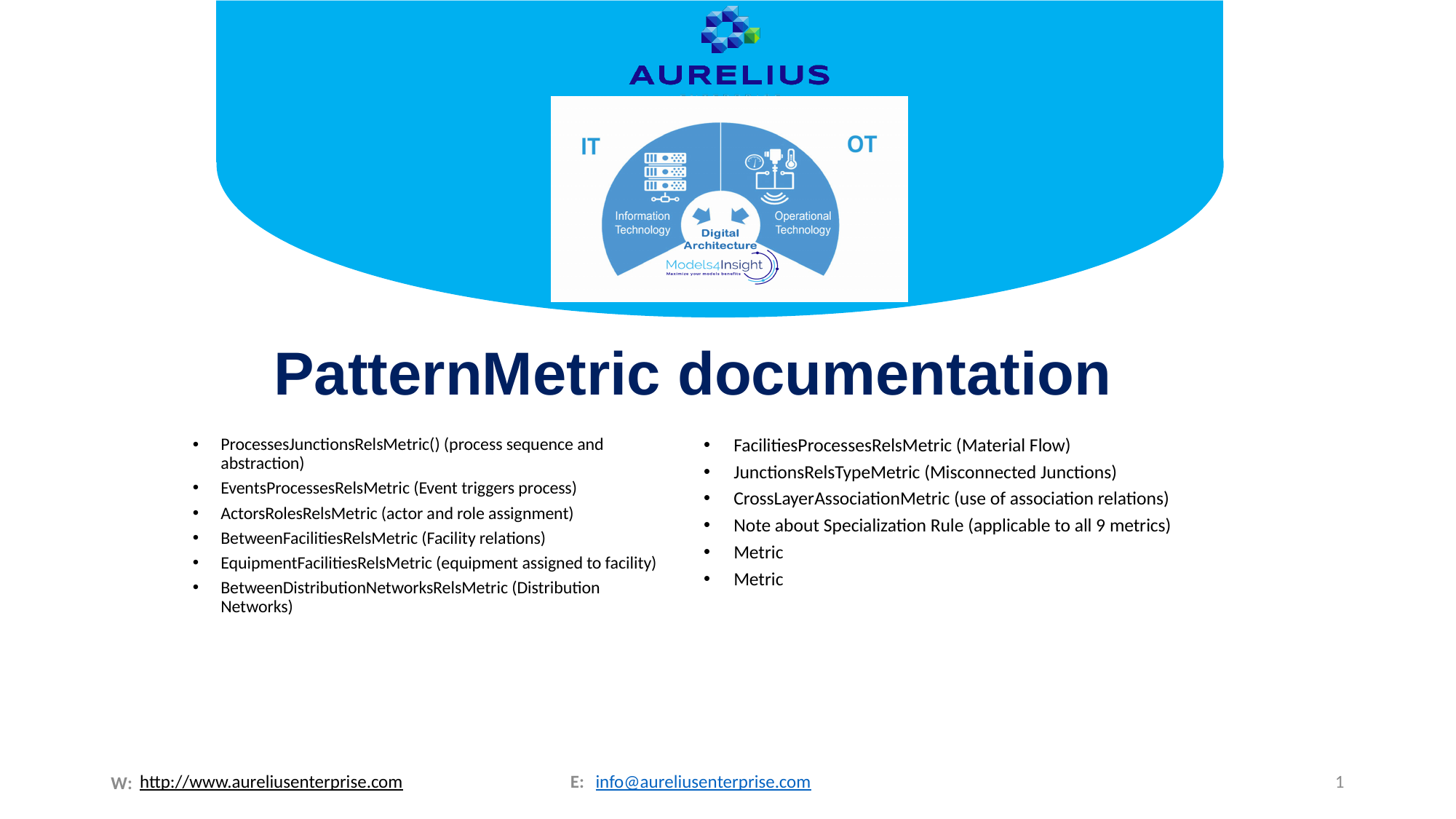

# PatternMetric documentation
ProcessesJunctionsRelsMetric() (process sequence and abstraction)
EventsProcessesRelsMetric (Event triggers process)
ActorsRolesRelsMetric (actor and role assignment)
BetweenFacilitiesRelsMetric (Facility relations)
EquipmentFacilitiesRelsMetric (equipment assigned to facility)
BetweenDistributionNetworksRelsMetric (Distribution Networks)

FacilitiesProcessesRelsMetric (Material Flow)
JunctionsRelsTypeMetric (Misconnected Junctions)
CrossLayerAssociationMetric (use of association relations)
Note about Specialization Rule (applicable to all 9 metrics)
Metric
Metric

E:
1
W: